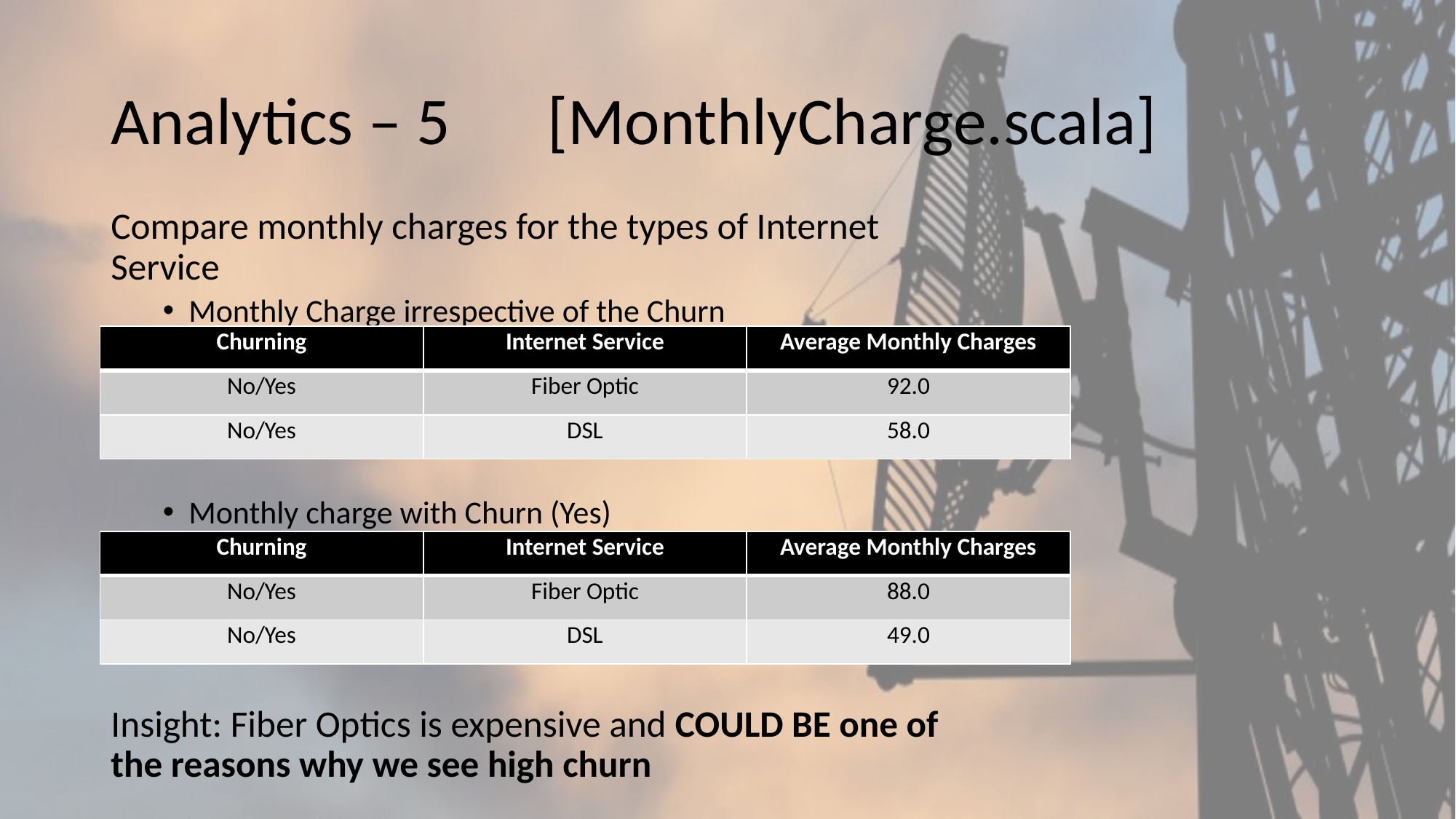

# Analytics – 5	[MonthlyCharge.scala]
Compare monthly charges for the types of Internet Service
Monthly Charge irrespective of the Churn

Monthly charge with Churn (Yes)

Insight: Fiber Optics is expensive and COULD BE one of the reasons why we see high churn
| Churning | Internet Service | Average Monthly Charges |
| --- | --- | --- |
| No/Yes | Fiber Optic | 92.0 |
| No/Yes | DSL | 58.0 |
| Churning | Internet Service | Average Monthly Charges |
| --- | --- | --- |
| No/Yes | Fiber Optic | 88.0 |
| No/Yes | DSL | 49.0 |